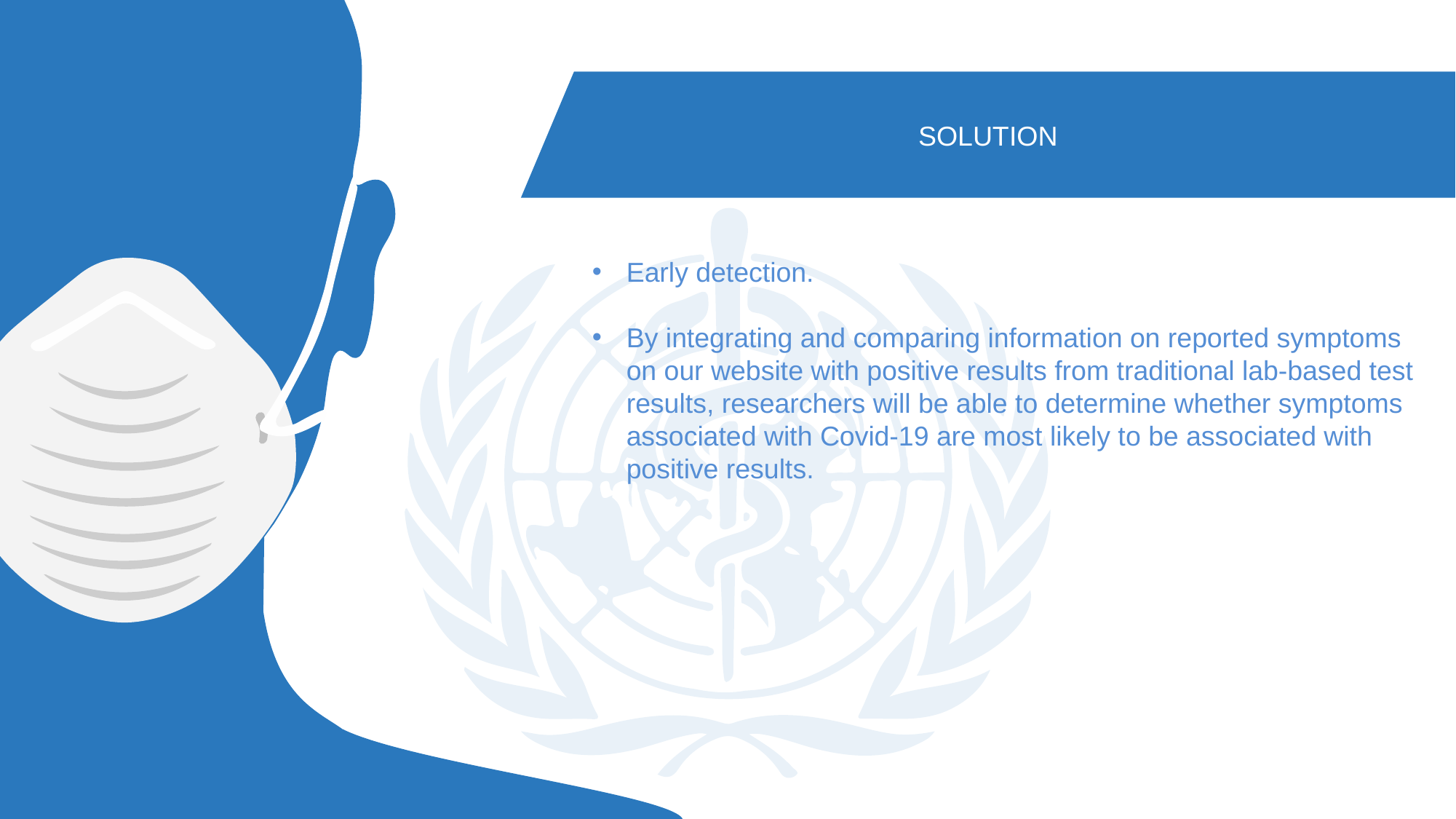

SOLUTION
Early detection.

By integrating and comparing information on reported symptoms on our website with positive results from traditional lab-based test results, researchers will be able to determine whether symptoms associated with Covid-19 are most likely to be associated with positive results.